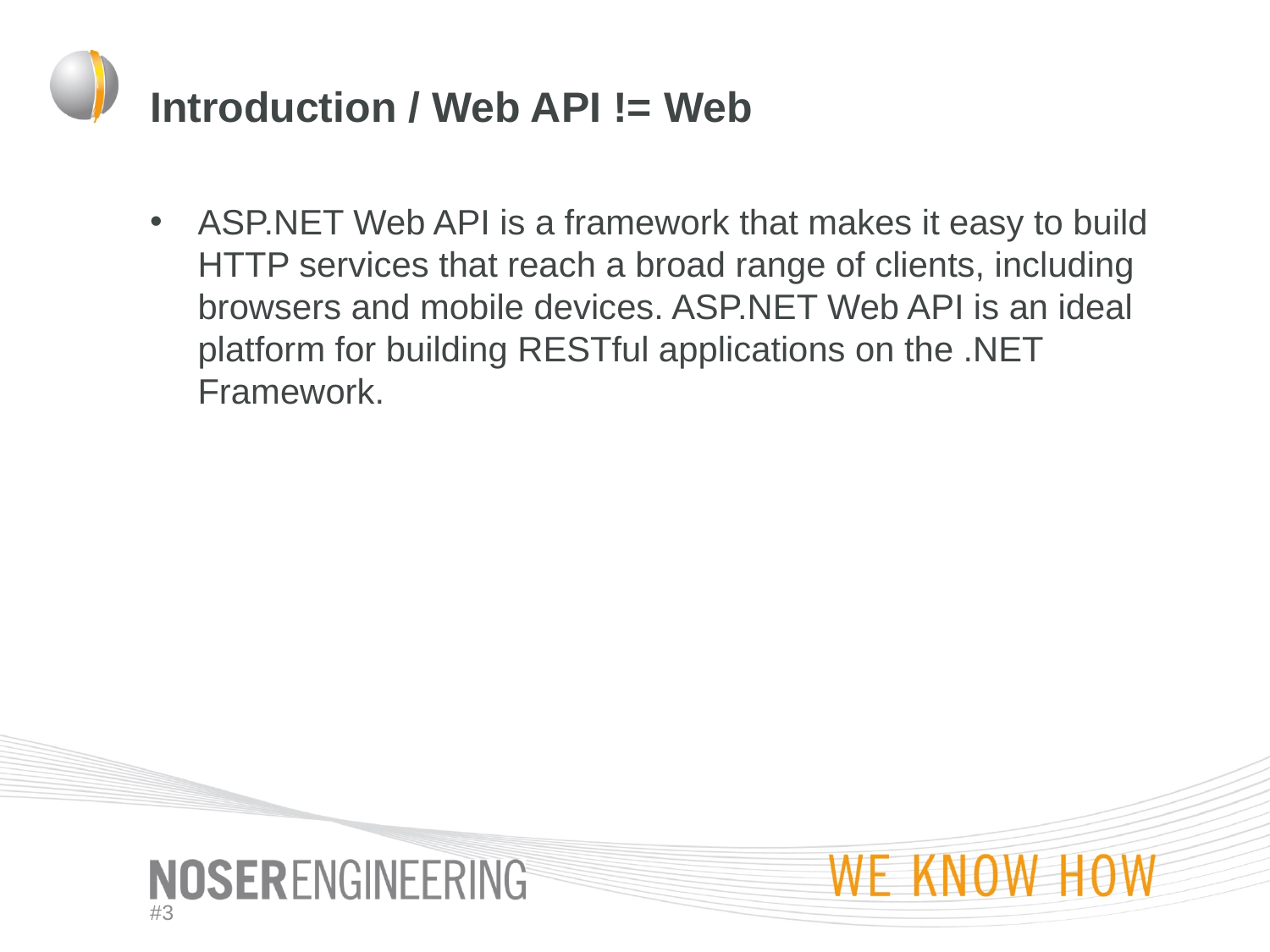

# Introduction / Web API != Web
ASP.NET Web API is a framework that makes it easy to build HTTP services that reach a broad range of clients, including browsers and mobile devices. ASP.NET Web API is an ideal platform for building RESTful applications on the .NET Framework.
#3